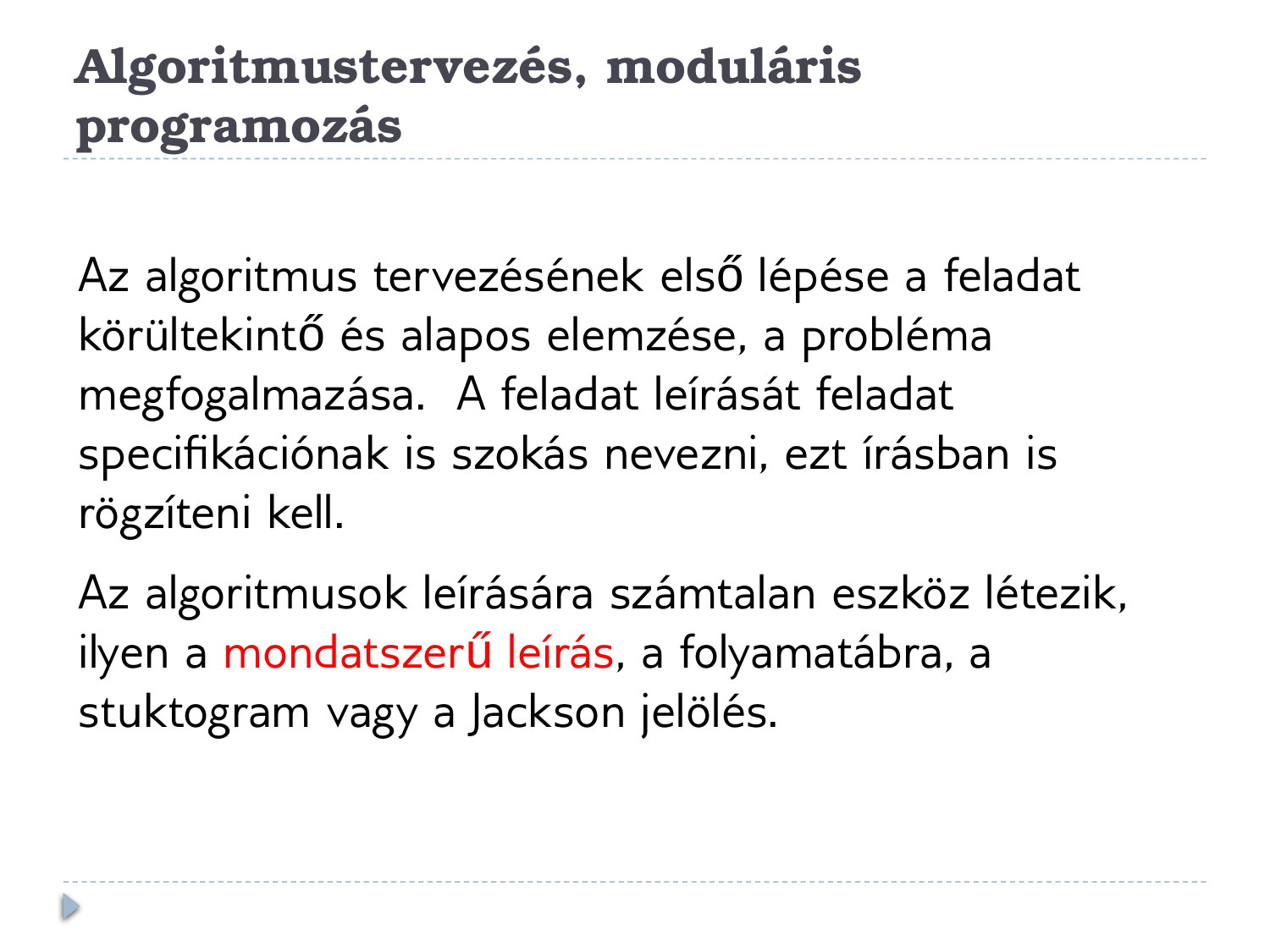

# Algoritmustervezés, moduláris programozás

Az algoritmus tervezésének első lépése a feladat körültekintő és alapos elemzése, a probléma megfogalmazása.  A feladat leírását feladat specifikációnak is szokás nevezni, ezt írásban is rögzíteni kell.
Az algoritmusok leírására számtalan eszköz létezik, ilyen a mondatszerű leírás, a folyamatábra, a stuktogram vagy a Jackson jelölés.